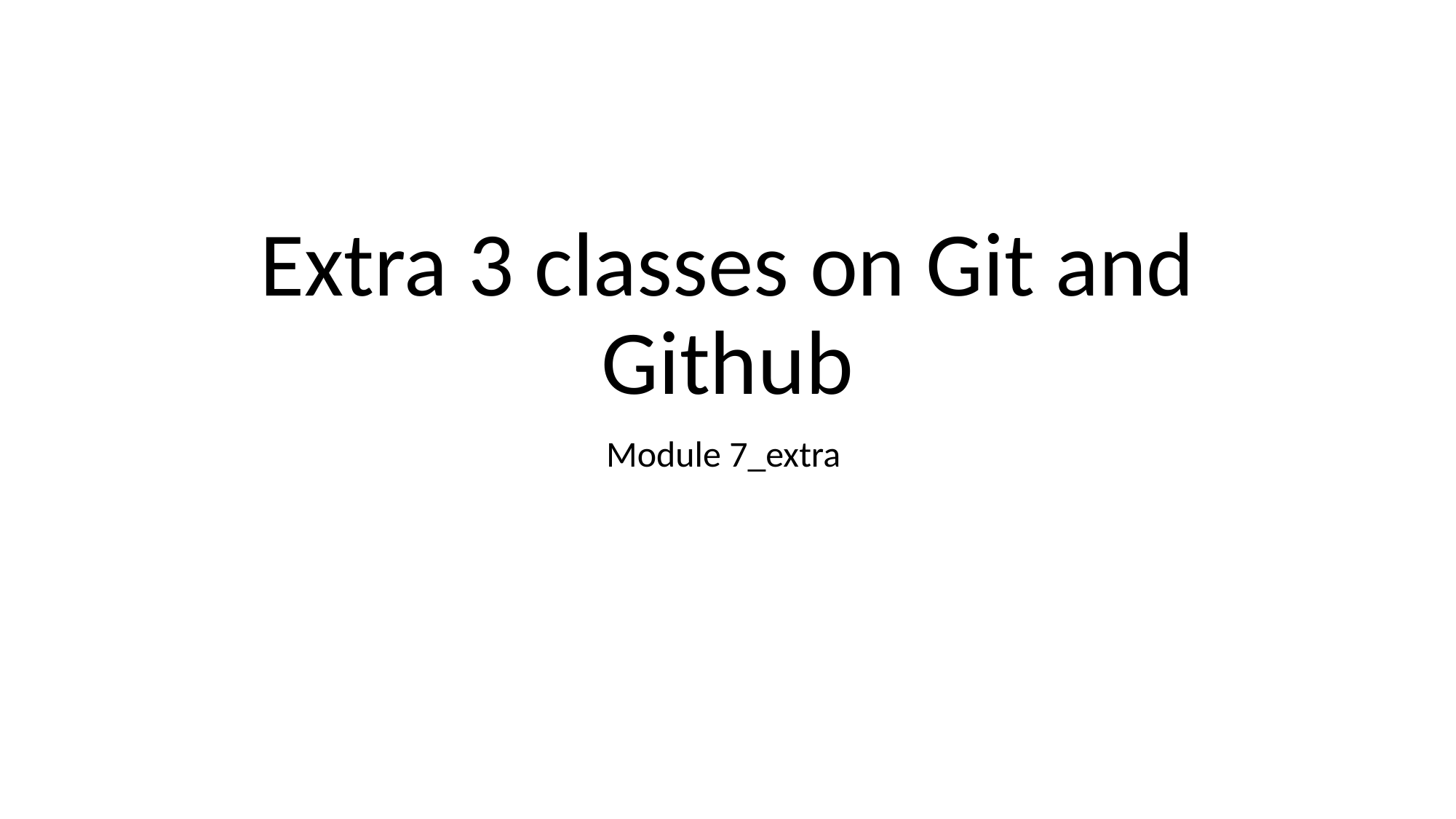

# Extra 3 classes on Git and Github
Module 7_extra